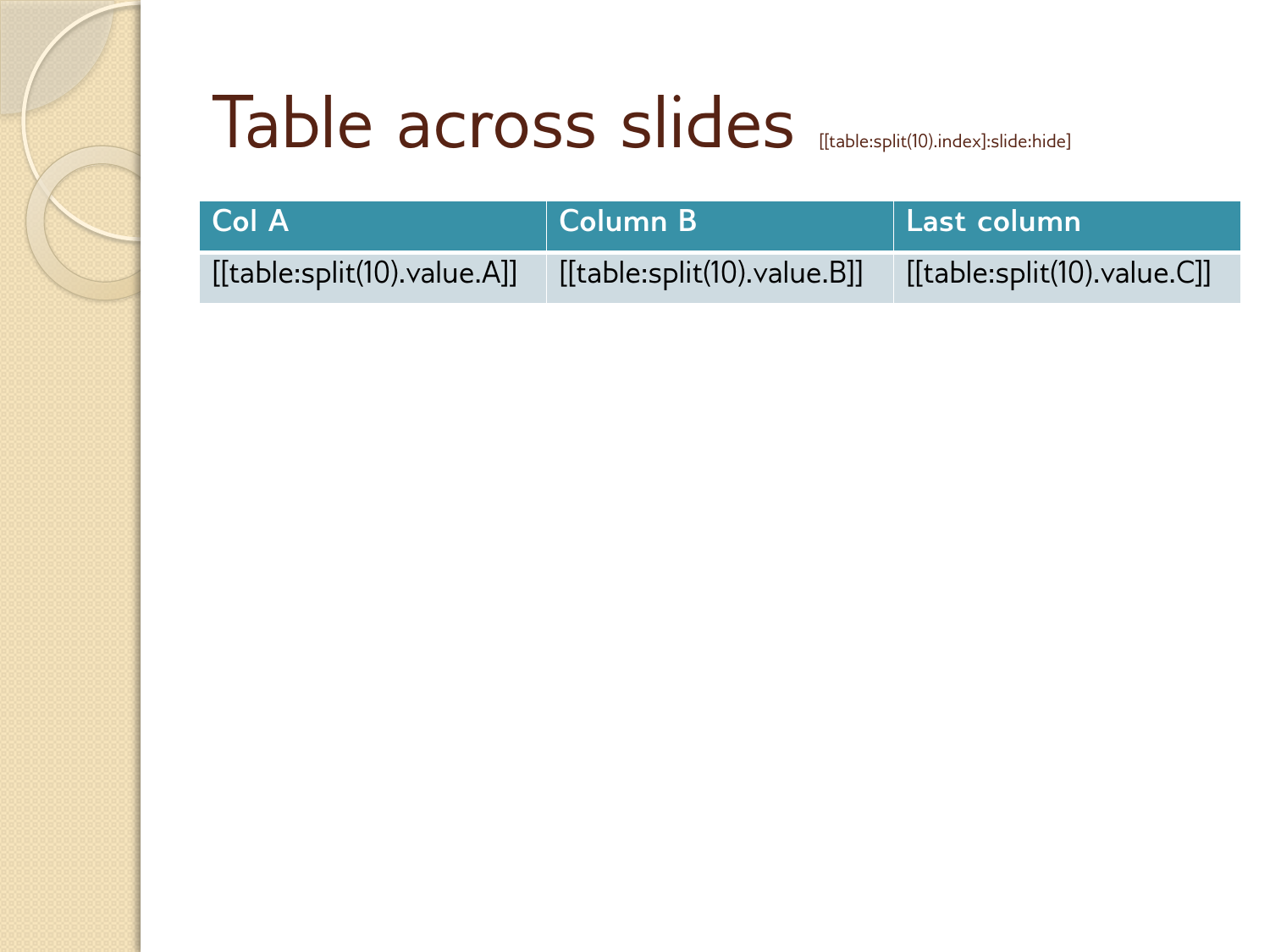

# Table across slides [[table:split(10).index]:slide:hide]
| Col A | Column B | Last column |
| --- | --- | --- |
| [[table:split(10).value.A]] | [[table:split(10).value.B]] | [[table:split(10).value.C]] |